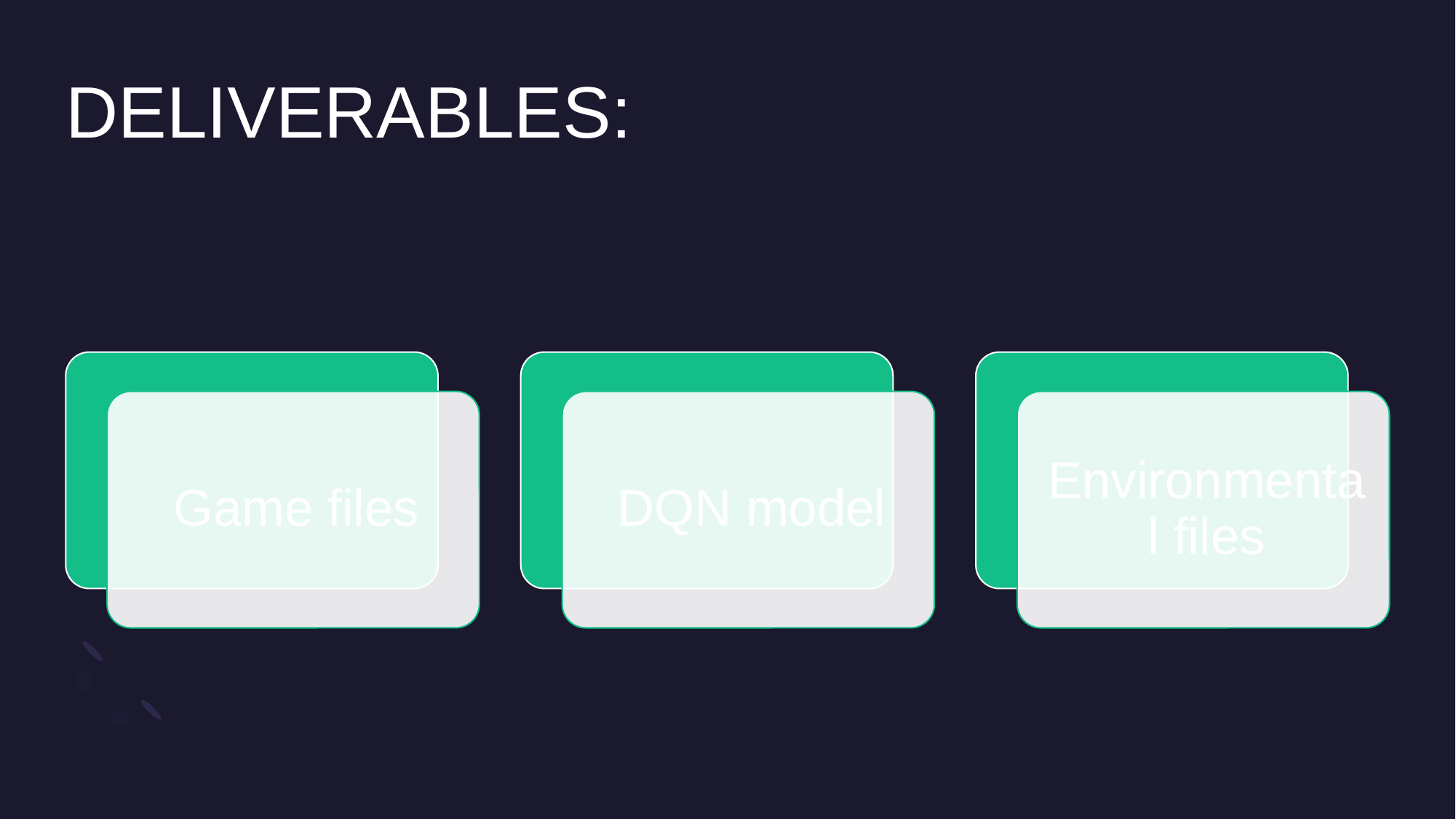

# DELIVERABLES:
Game files
DQN model
Environmental files